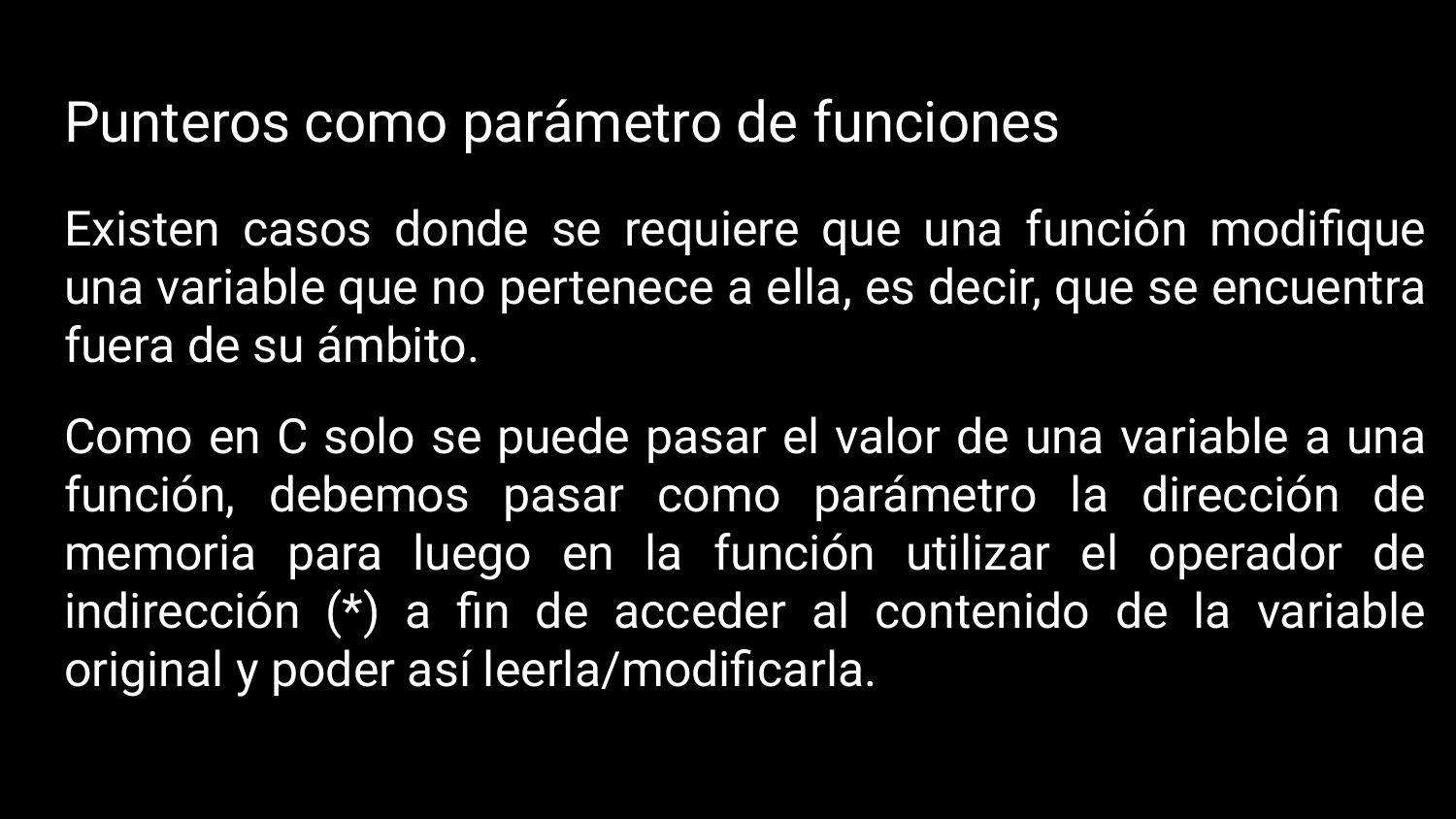

# Punteros como parámetro de funciones
Existen casos donde se requiere que una función modifique una variable que no pertenece a ella, es decir, que se encuentra fuera de su ámbito.
Como en C solo se puede pasar el valor de una variable a una función, debemos pasar como parámetro la dirección de memoria para luego en la función utilizar el operador de indirección (*) a fin de acceder al contenido de la variable original y poder así leerla/modificarla.